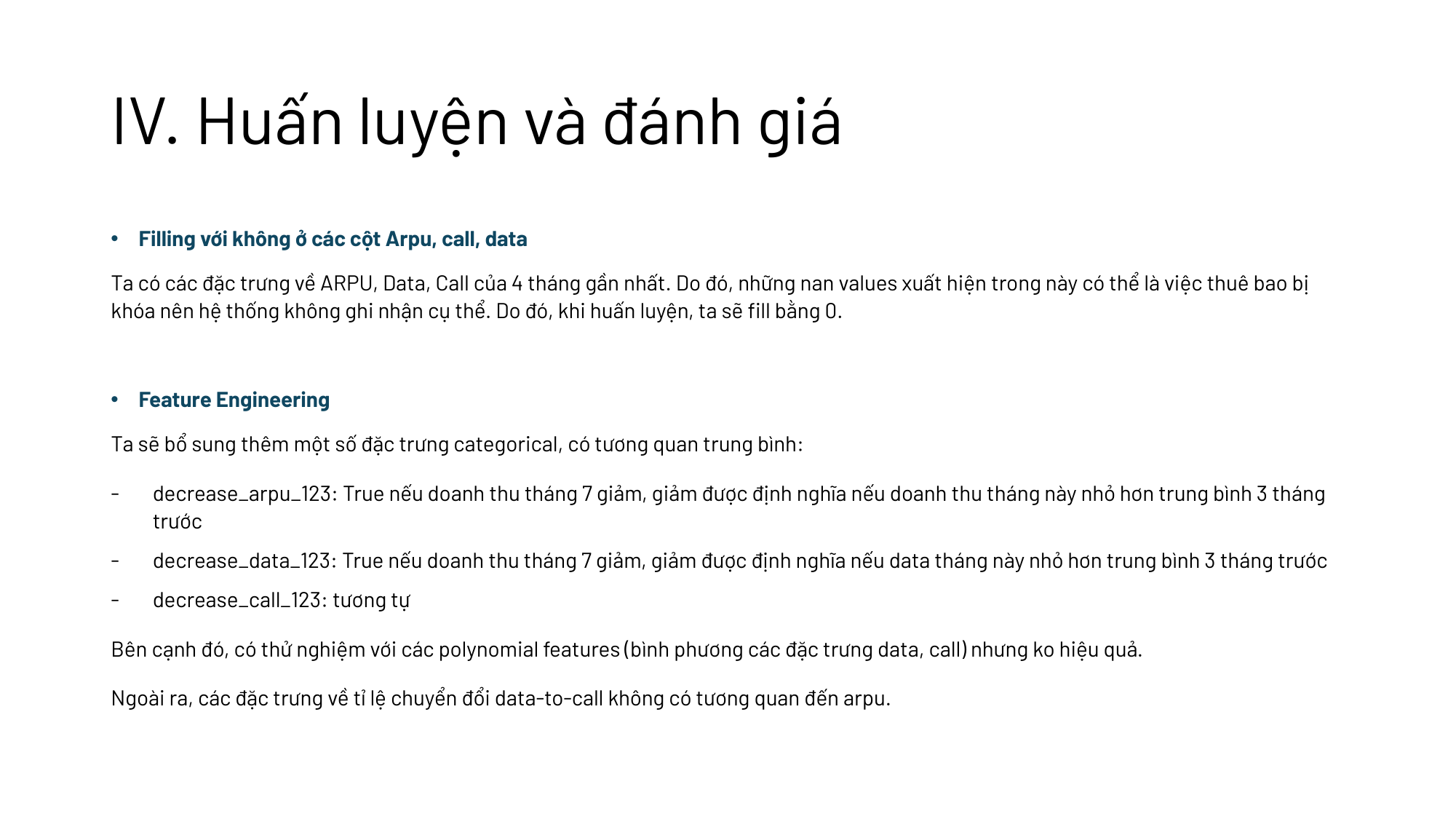

# IV. Huấn luyện và đánh giá
Filling với không ở các cột Arpu, call, data
Ta có các đặc trưng về ARPU, Data, Call của 4 tháng gần nhất. Do đó, những nan values xuất hiện trong này có thể là việc thuê bao bị khóa nên hệ thống không ghi nhận cụ thể. Do đó, khi huấn luyện, ta sẽ fill bằng 0.

Feature Engineering
Ta sẽ bổ sung thêm một số đặc trưng categorical, có tương quan trung bình:
decrease_arpu_123: True nếu doanh thu tháng 7 giảm, giảm được định nghĩa nếu doanh thu tháng này nhỏ hơn trung bình 3 tháng trước
decrease_data_123: True nếu doanh thu tháng 7 giảm, giảm được định nghĩa nếu data tháng này nhỏ hơn trung bình 3 tháng trước
decrease_call_123: tương tự
Bên cạnh đó, có thử nghiệm với các polynomial features (bình phương các đặc trưng data, call) nhưng ko hiệu quả.
Ngoài ra, các đặc trưng về tỉ lệ chuyển đổi data-to-call không có tương quan đến arpu.